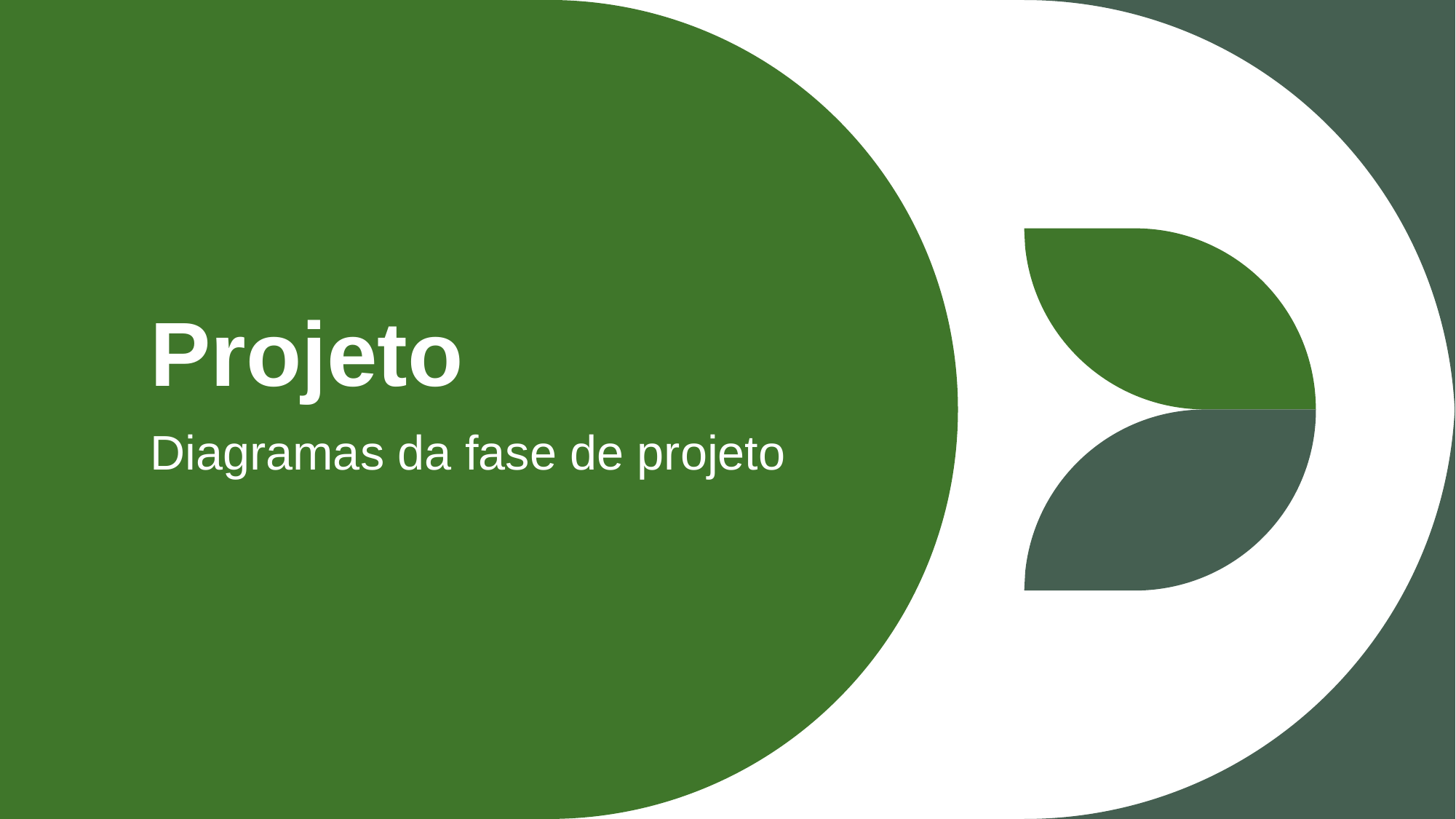

# Projeto
Diagramas da fase de projeto
9